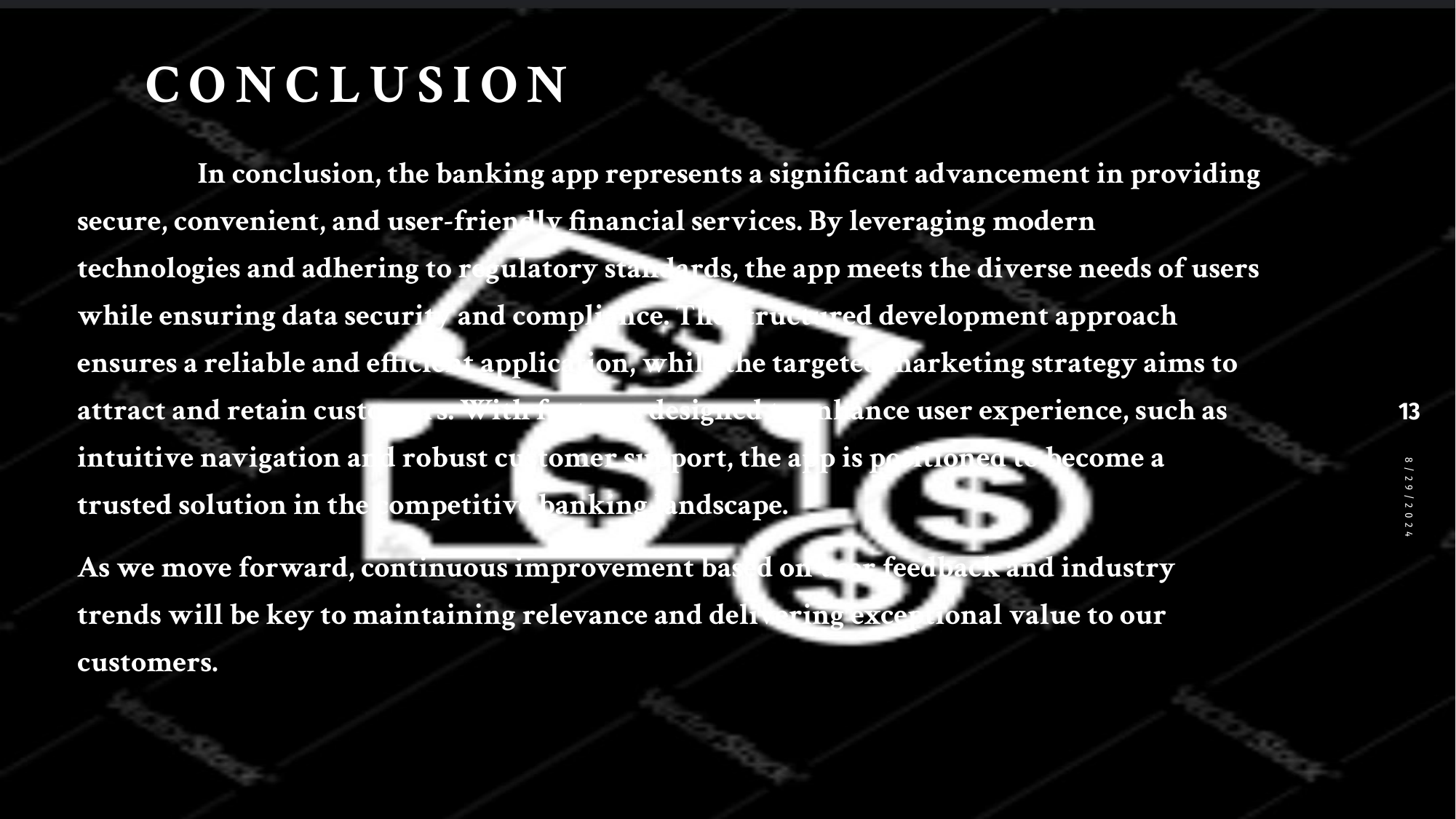

# CONCLUSION
                  In conclusion, the banking app represents a significant advancement in providing secure, convenient, and user-friendly financial services. By leveraging modern technologies and adhering to regulatory standards, the app meets the diverse needs of users while ensuring data security and compliance. The structured development approach ensures a reliable and efficient application, while the targeted marketing strategy aims to attract and retain customers. With features designed to enhance user experience, such as intuitive navigation and robust customer support, the app is positioned to become a trusted solution in the competitive banking landscape.
As we move forward, continuous improvement based on user feedback and industry trends will be key to maintaining relevance and delivering exceptional value to our customers.

13
8/29/2024